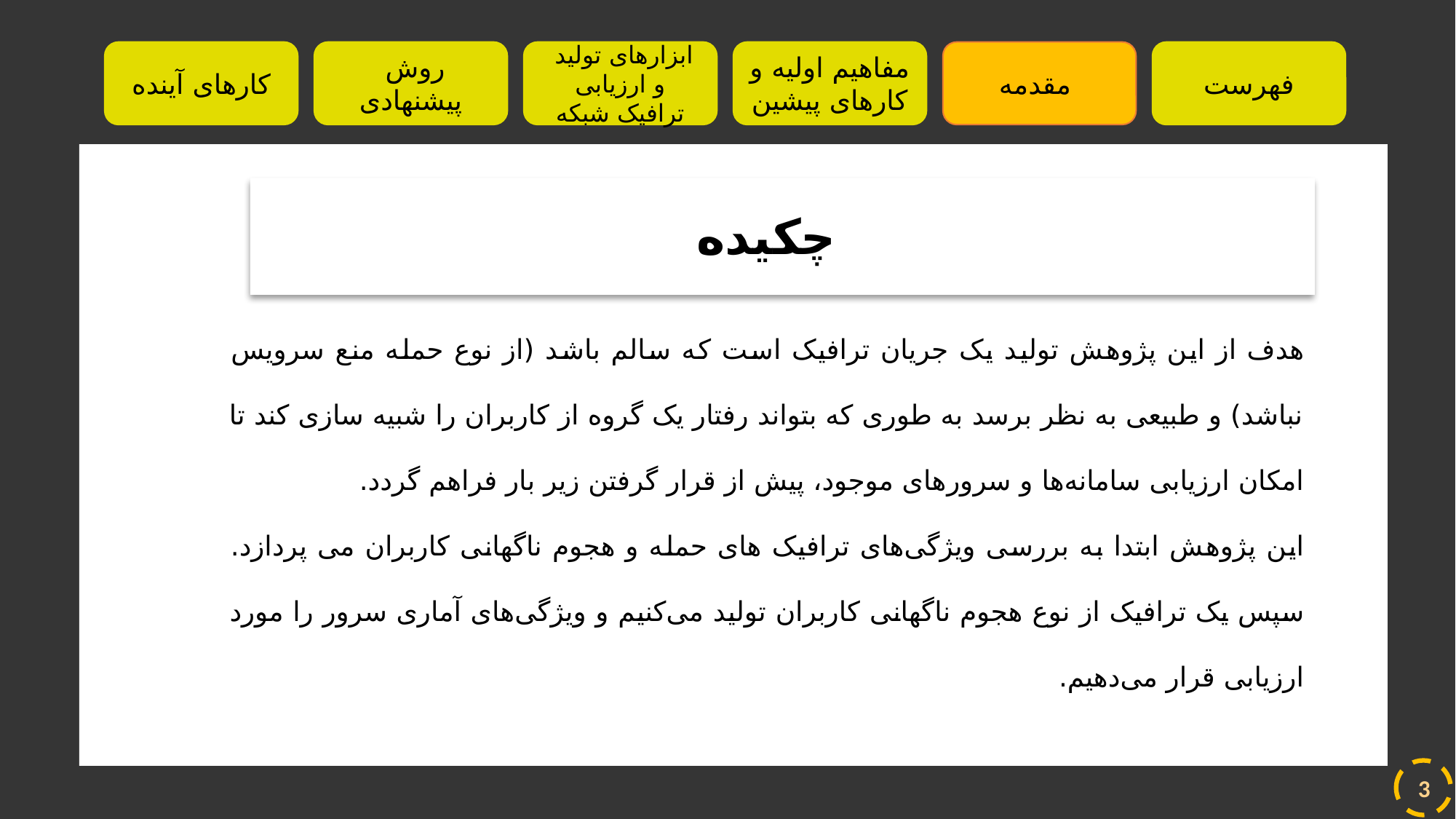

کارهای آینده
 روش پیشنهادی
 ابزارهای تولید و ارزیابی ترافیک شبکه
مفاهیم اولیه و کارهای پیشین
مقدمه
فهرست

چکیده
هدف از این پژوهش تولید یک جریان ترافیک است که سالم باشد (از نوع حمله منع سرویس نباشد) و طبیعی به نظر برسد به طوری که بتواند رفتار یک گروه از کاربران را شبیه سازی کند تا امکان ارزیابی سامانه‌ها و سرور‌های موجود، پیش از قرار گرفتن زیر بار فراهم گردد.
این پژوهش ابتدا به بررسی ویژگی‌های ترافیک های حمله و هجوم ناگهانی کاربران می پردازد. سپس یک ترافیک از نوع هجوم ناگهانی کاربران تولید می‌کنیم و ویژگی‌های آماری سرور را مورد ارزیابی قرار می‌دهیم.
3